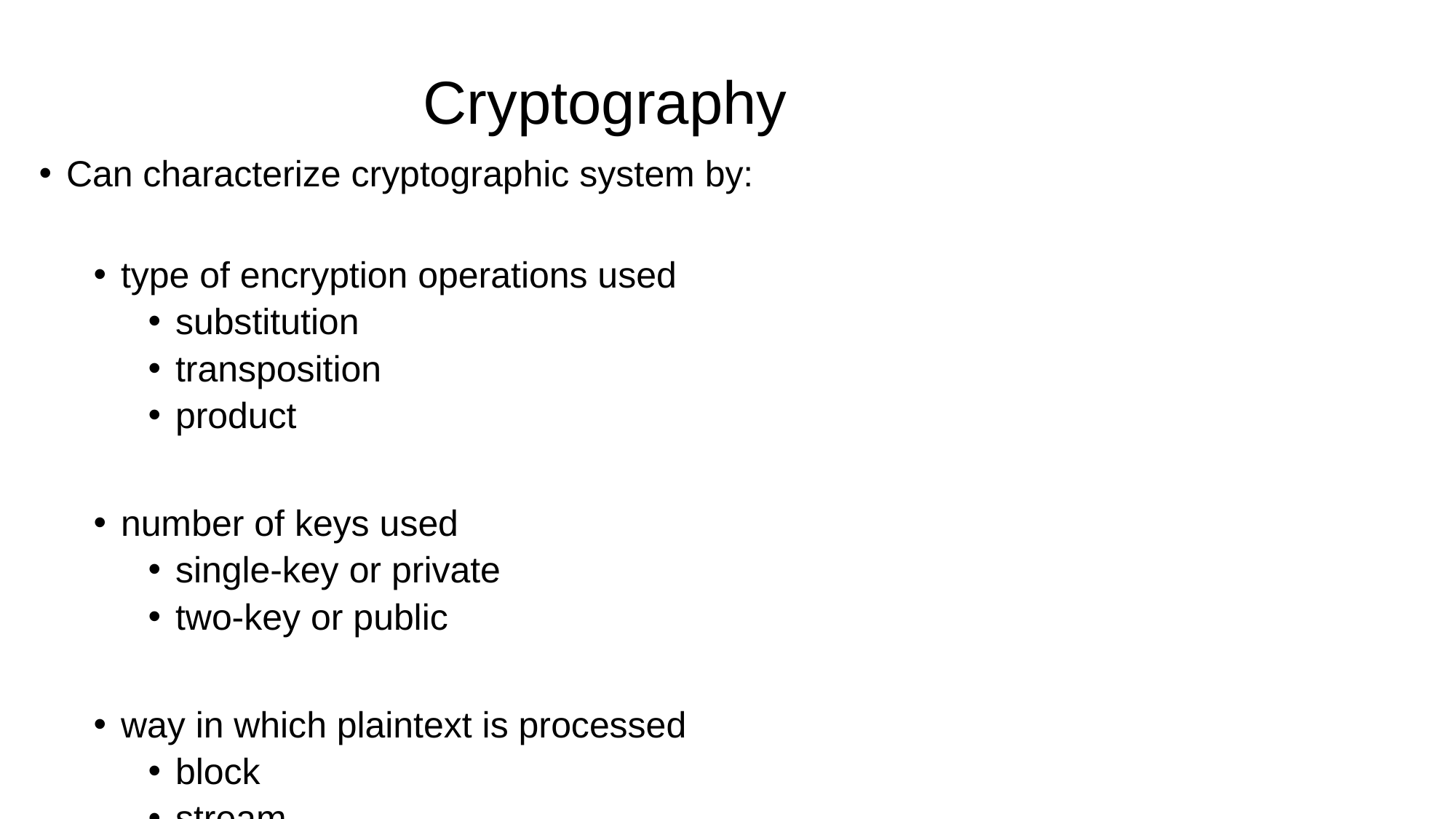

# Cryptography
Can characterize cryptographic system by:

type of encryption operations used
substitution
transposition
product

number of keys used
single-key or private
two-key or public

way in which plaintext is processed
block
stream